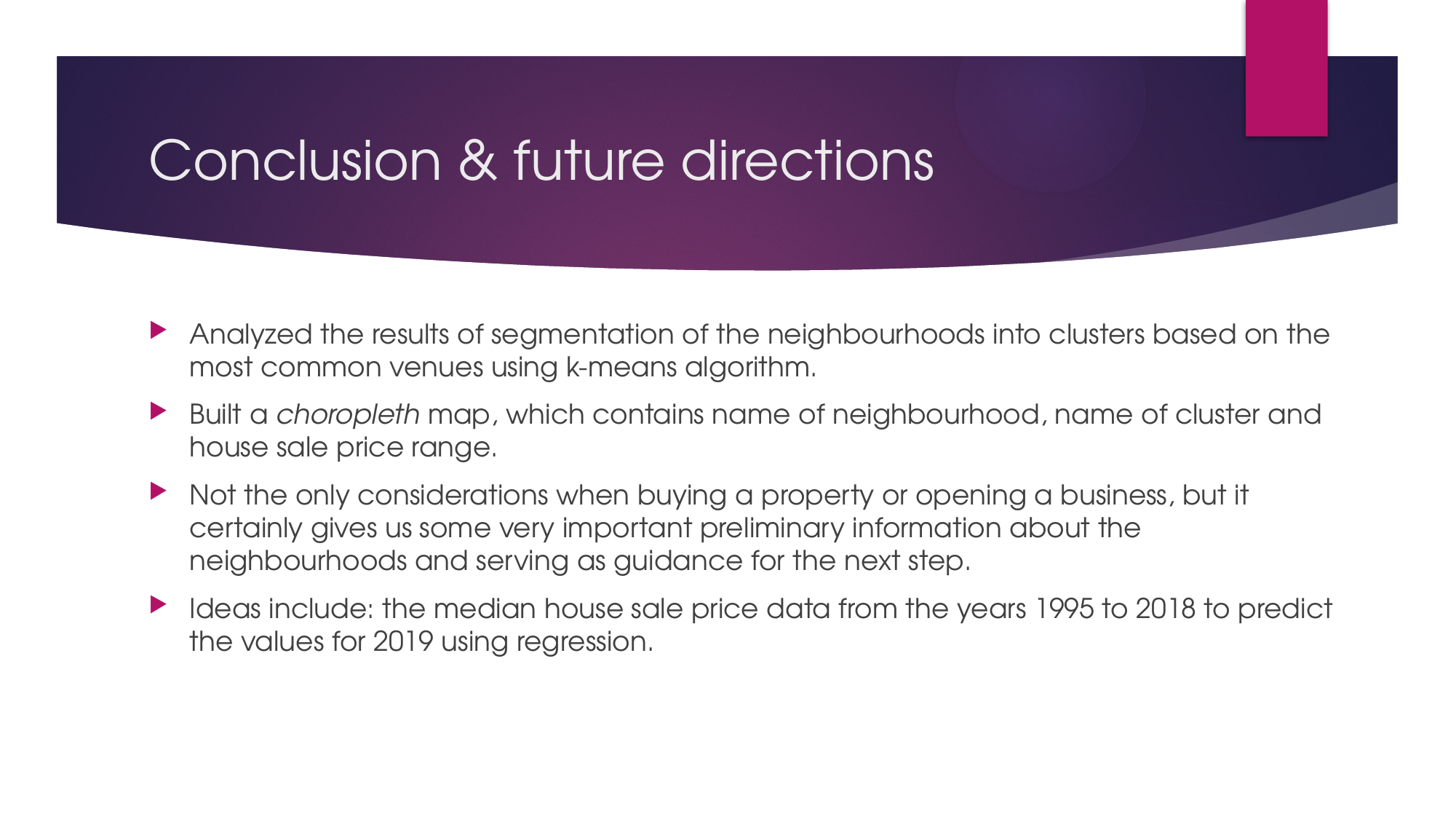

# Conclusion & future directions
Analyzed the results of segmentation of the neighbourhoods into clusters based on the most common venues using k-means algorithm.
Built a choropleth map, which contains name of neighbourhood, name of cluster and house sale price range.
Not the only considerations when buying a property or opening a business, but it certainly gives us some very important preliminary information about the neighbourhoods and serving as guidance for the next step.
Ideas include: the median house sale price data from the years 1995 to 2018 to predict the values for 2019 using regression.